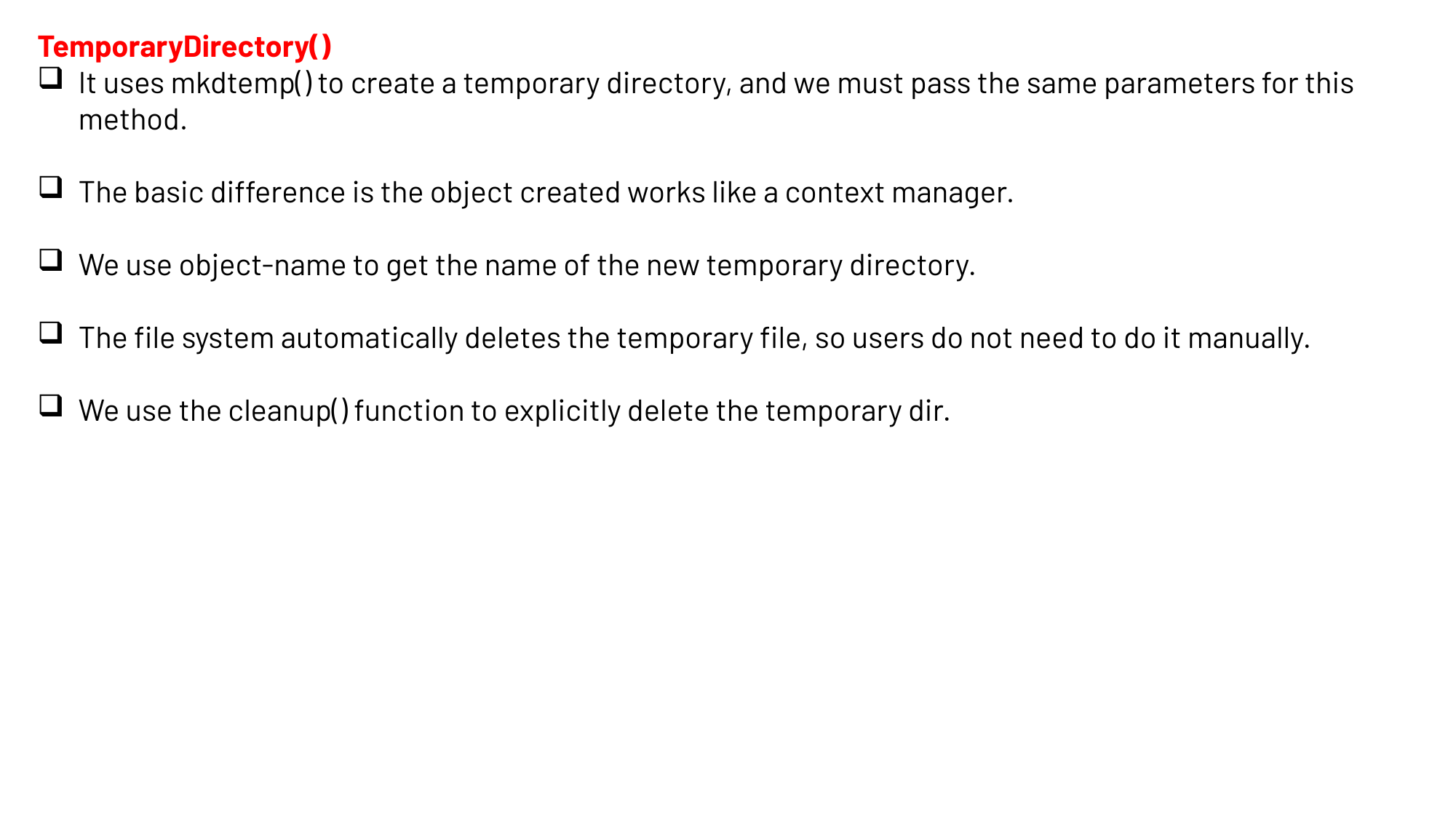

TemporaryDirectory()
It uses mkdtemp() to create a temporary directory, and we must pass the same parameters for this method.

The basic difference is the object created works like a context manager.

We use object-name to get the name of the new temporary directory.

The file system automatically deletes the temporary file, so users do not need to do it manually.

We use the cleanup() function to explicitly delete the temporary dir.